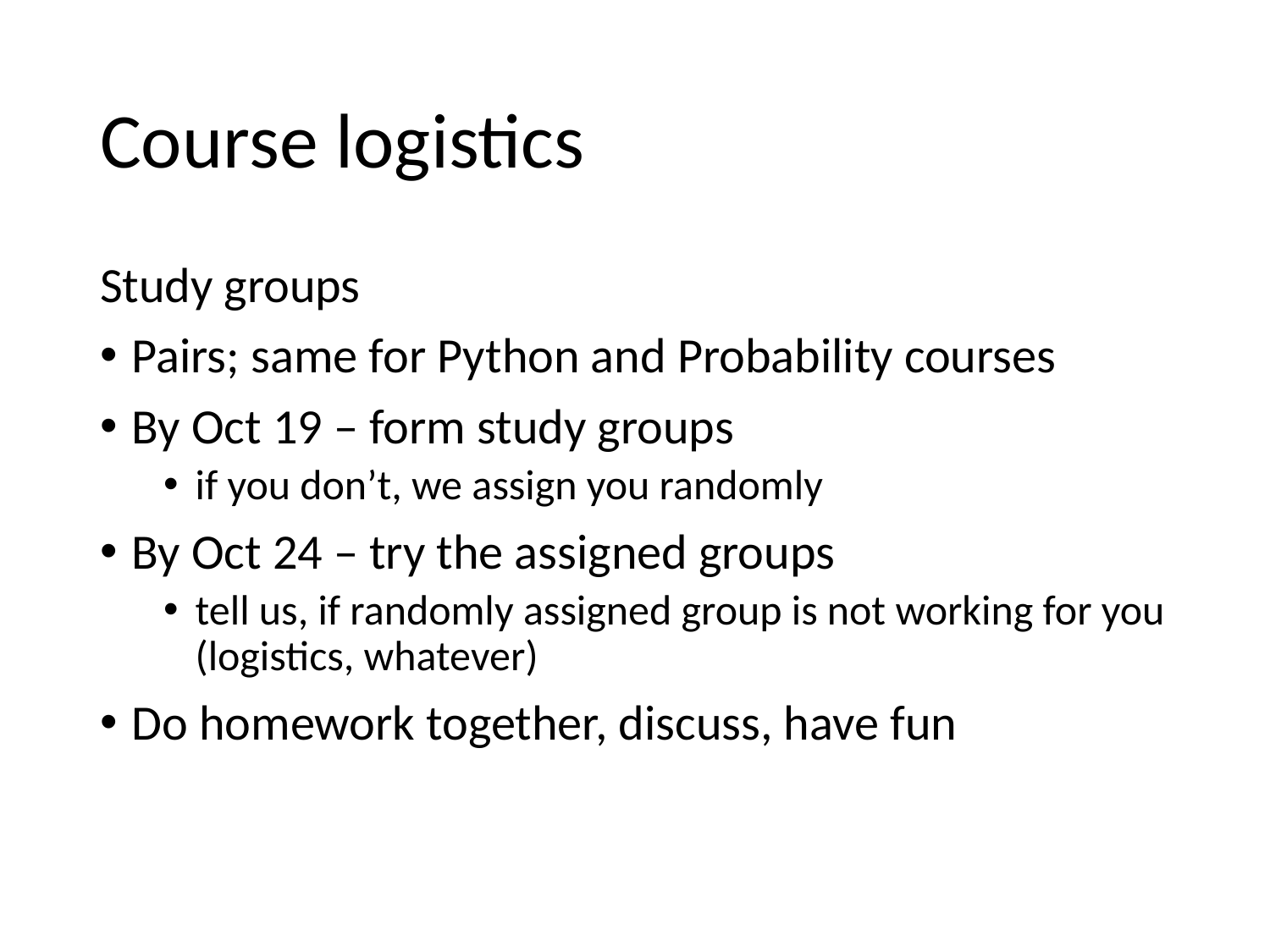

# Course logistics
Study groups
Pairs; same for Python and Probability courses
By Oct 19 – form study groups
if you don’t, we assign you randomly
By Oct 24 – try the assigned groups
tell us, if randomly assigned group is not working for you (logistics, whatever)
Do homework together, discuss, have fun